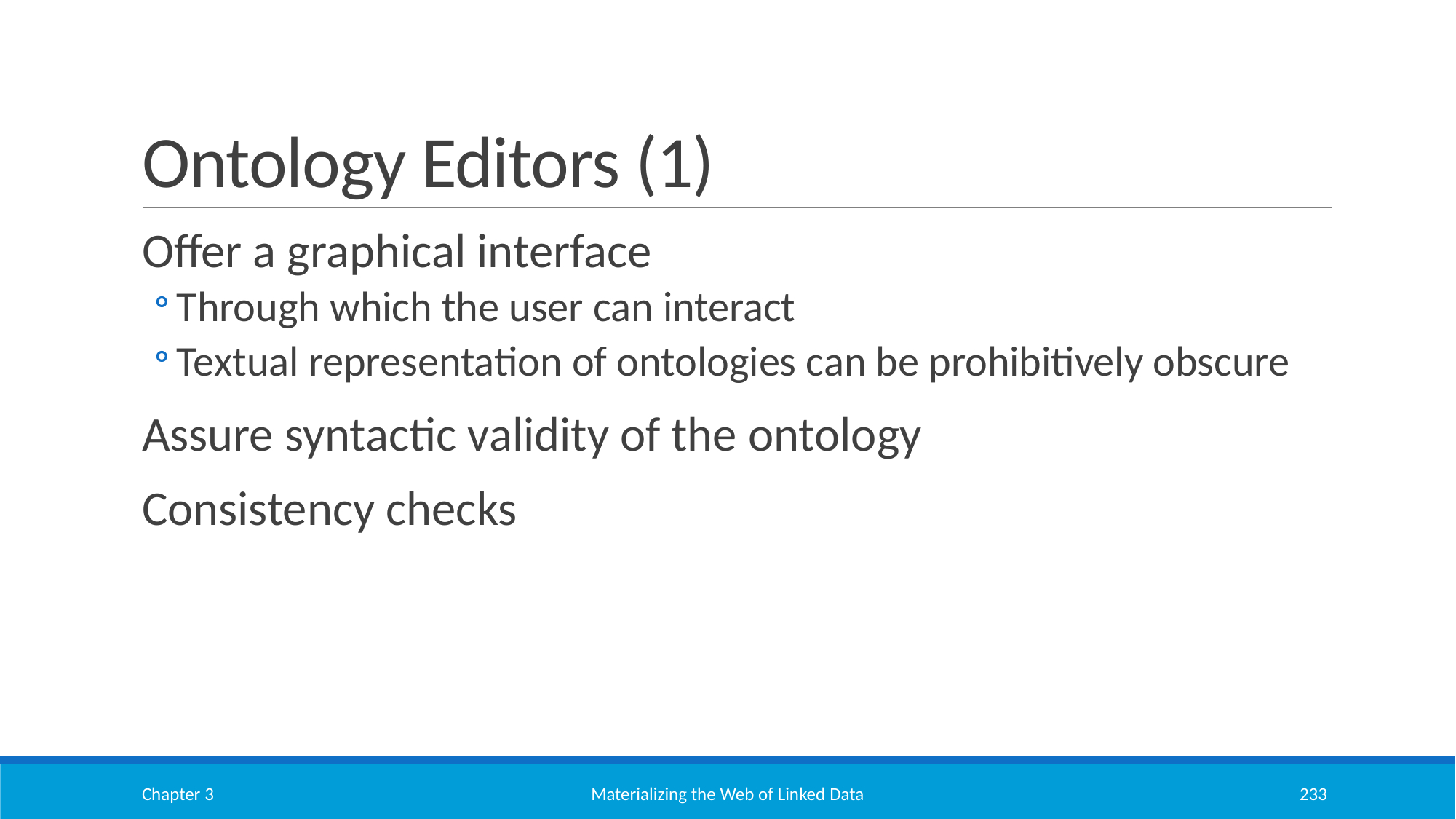

# Ontology Editors (1)
Offer a graphical interface
Through which the user can interact
Textual representation of ontologies can be prohibitively obscure
Assure syntactic validity of the ontology
Consistency checks
Chapter 3
Materializing the Web of Linked Data
233